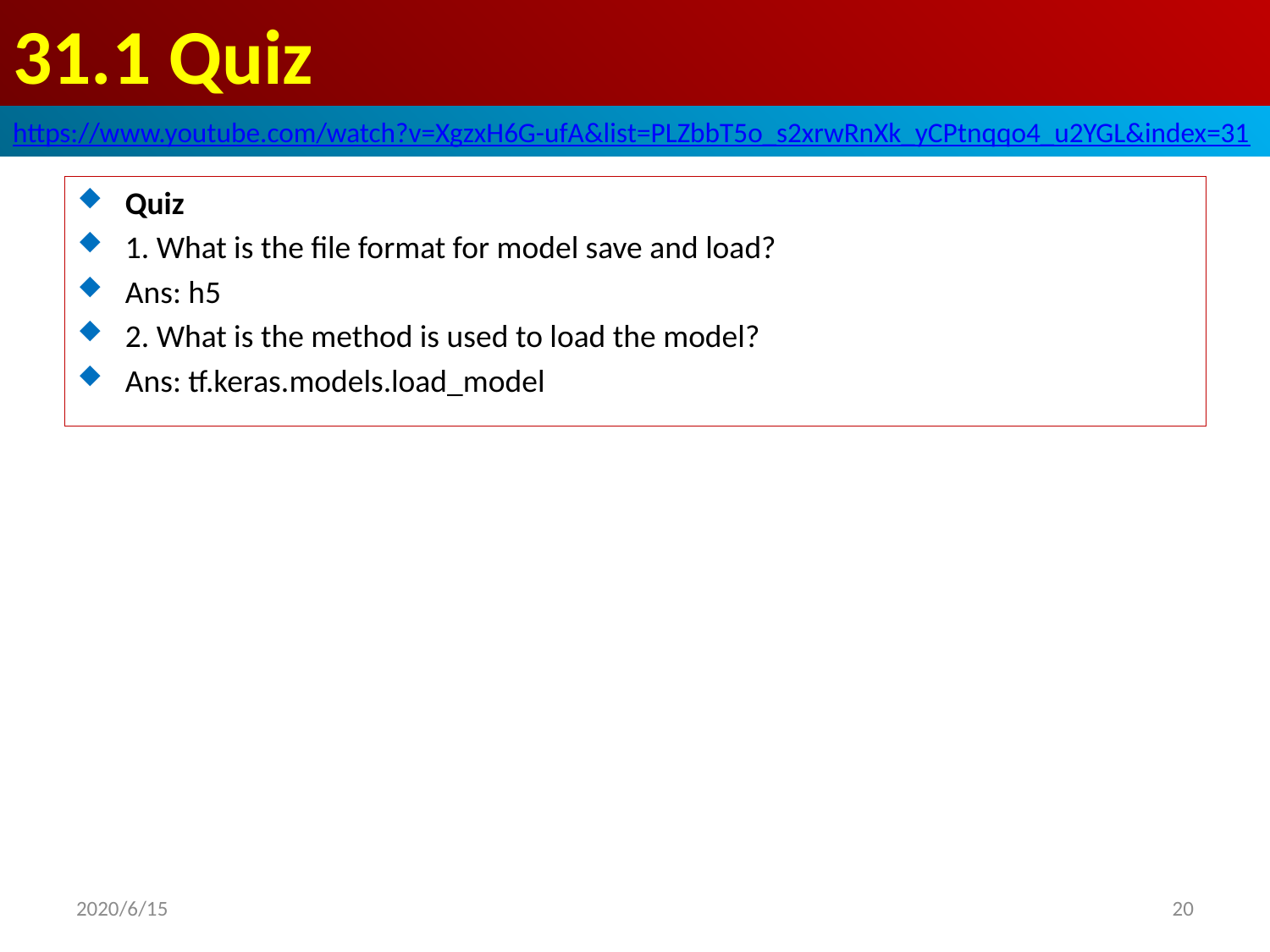

# 31.1 Quiz
https://www.youtube.com/watch?v=XgzxH6G-ufA&list=PLZbbT5o_s2xrwRnXk_yCPtnqqo4_u2YGL&index=31
Quiz
1. What is the file format for model save and load?
Ans: h5
2. What is the method is used to load the model?
Ans: tf.keras.models.load_model

2020/6/15
20